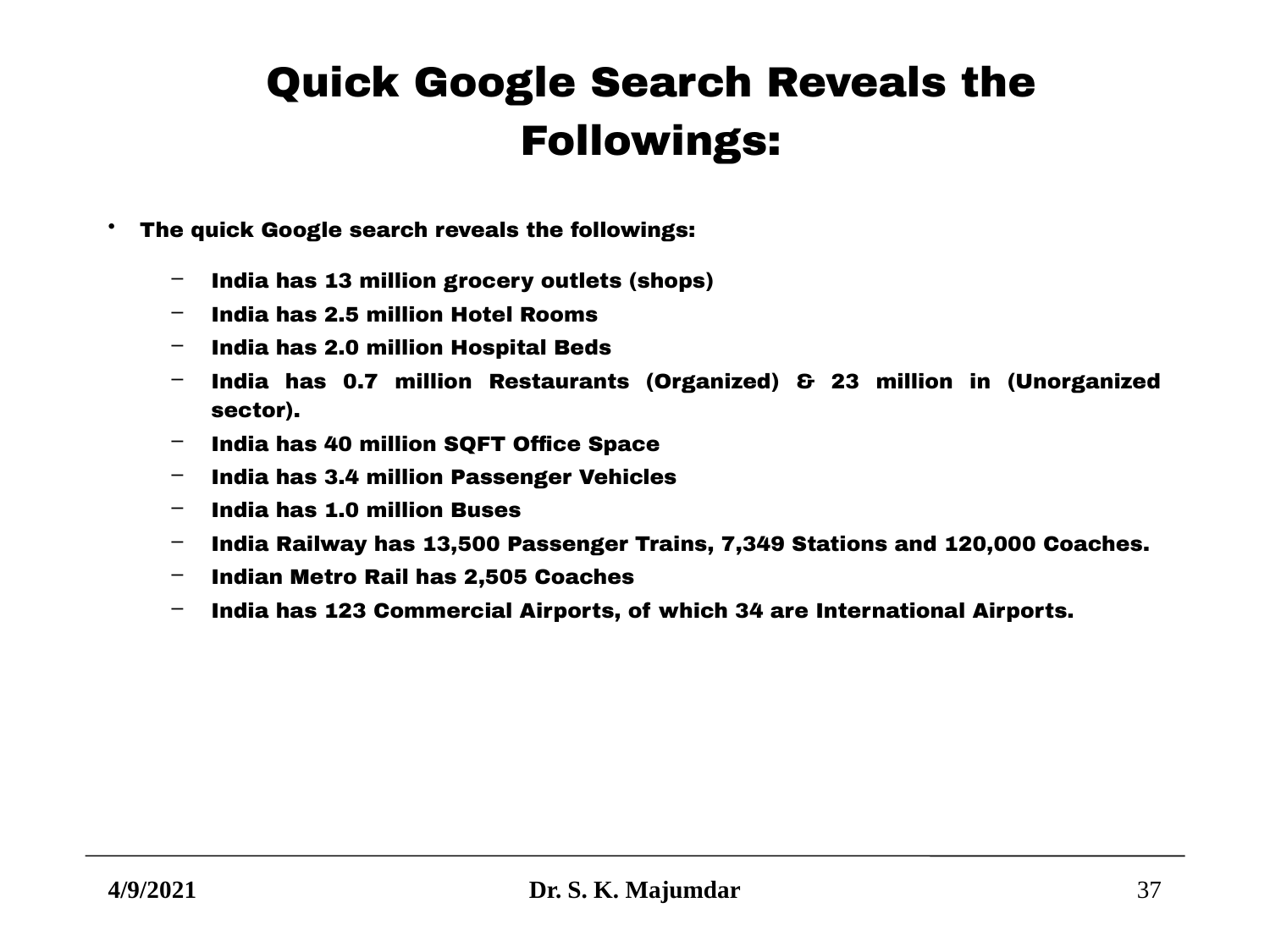

# Quick Google Search Reveals the Followings:
The quick Google search reveals the followings:
India has 13 million grocery outlets (shops)
India has 2.5 million Hotel Rooms
India has 2.0 million Hospital Beds
India has 0.7 million Restaurants (Organized) & 23 million in (Unorganized sector).
India has 40 million SQFT Office Space
India has 3.4 million Passenger Vehicles
India has 1.0 million Buses
India Railway has 13,500 Passenger Trains, 7,349 Stations and 120,000 Coaches.
Indian Metro Rail has 2,505 Coaches
India has 123 Commercial Airports, of which 34 are International Airports.

4/9/2021
Dr. S. K. Majumdar
37